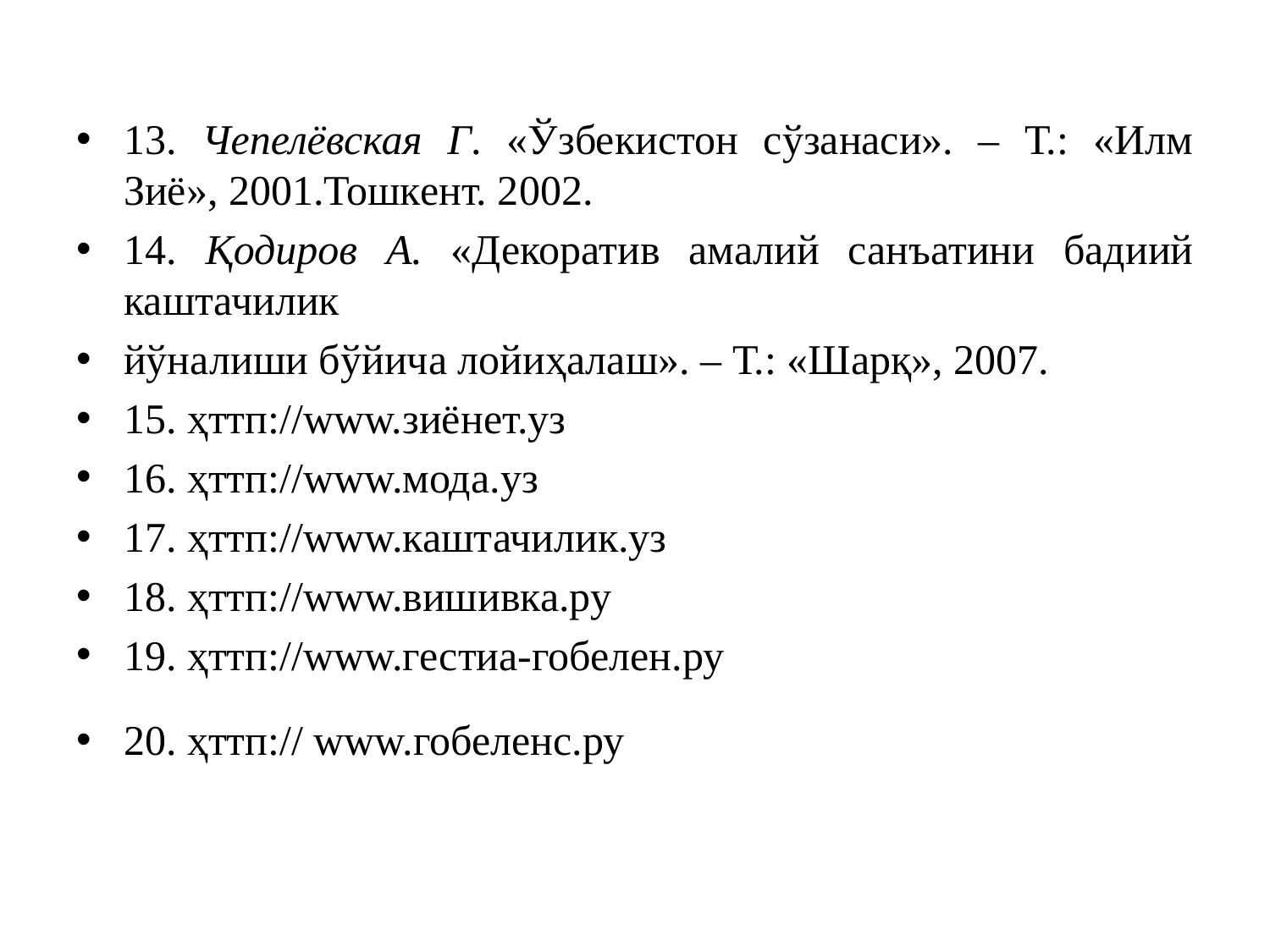

13. Чепелёвская Г. «Ўзбекистон сўзанаси». – Т.: «Илм Зиё», 2001.Тошкент. 2002.
14. Қодиров А. «Декоратив амалий санъатини бадиий каштачилик
йўналиши бўйича лойиҳалаш». – Т.: «Шарқ», 2007.
15. ҳттп://www.зиёнет.уз
16. ҳттп://www.мода.уз
17. ҳттп://www.каштачилик.уз
18. ҳттп://www.вишивка.ру
19. ҳттп://www.гестиа-гобелен.ру
20. ҳттп:// www.гобеленс.ру